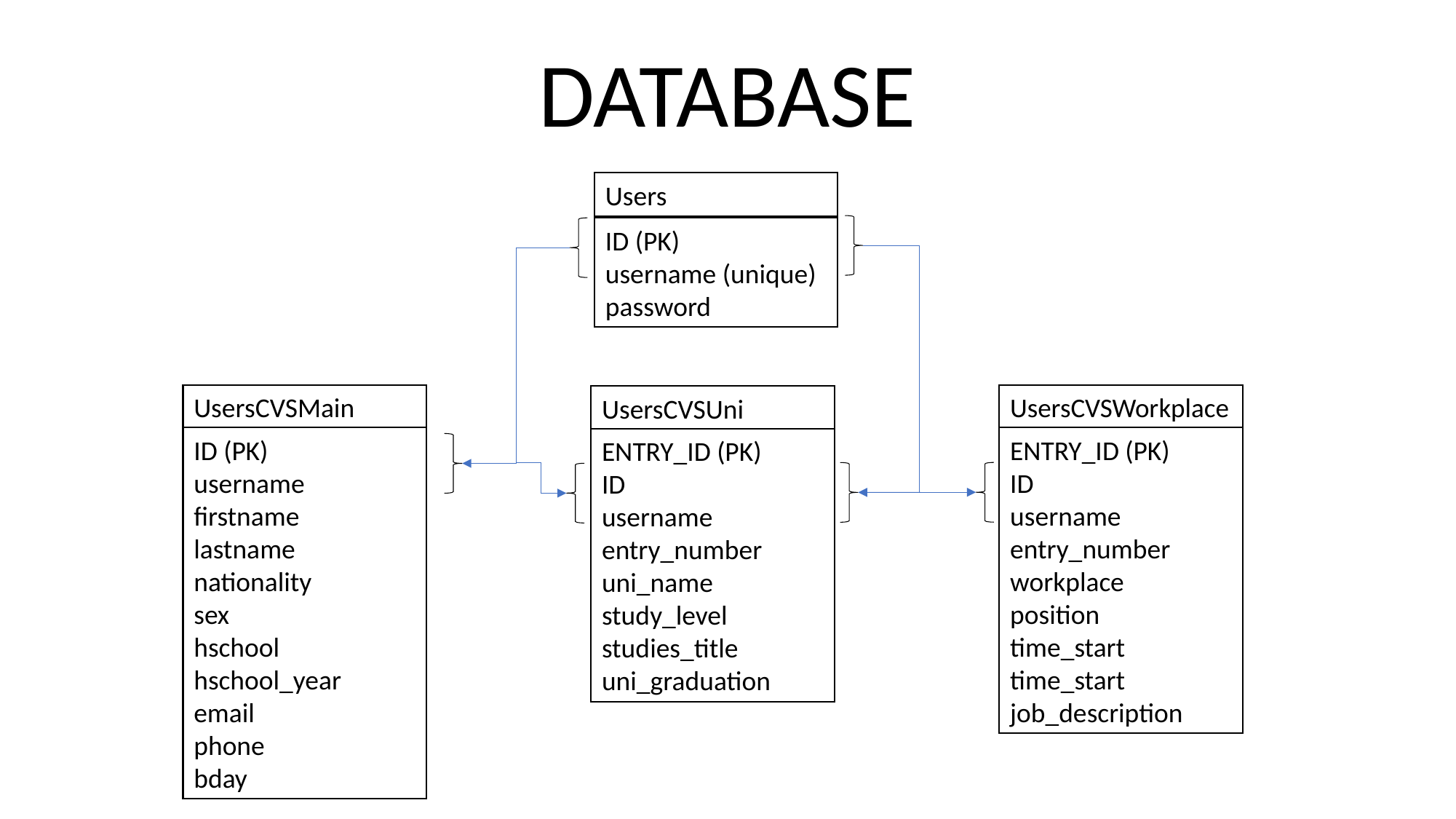

# DATABASE
Users

ID (PK)
username (unique)
password
UsersCVSMain
UsersCVSWorkplace
UsersCVSUni

ID (PK)
username
firstname
lastname
nationality
sex
hschool
hschool_year
email
phone
bday
ENTRY_ID (PK)
ID
username
entry_number
workplace
position
time_start
time_start
job_description
ENTRY_ID (PK)
ID
username
entry_number
uni_name
study_level
studies_title
uni_graduation